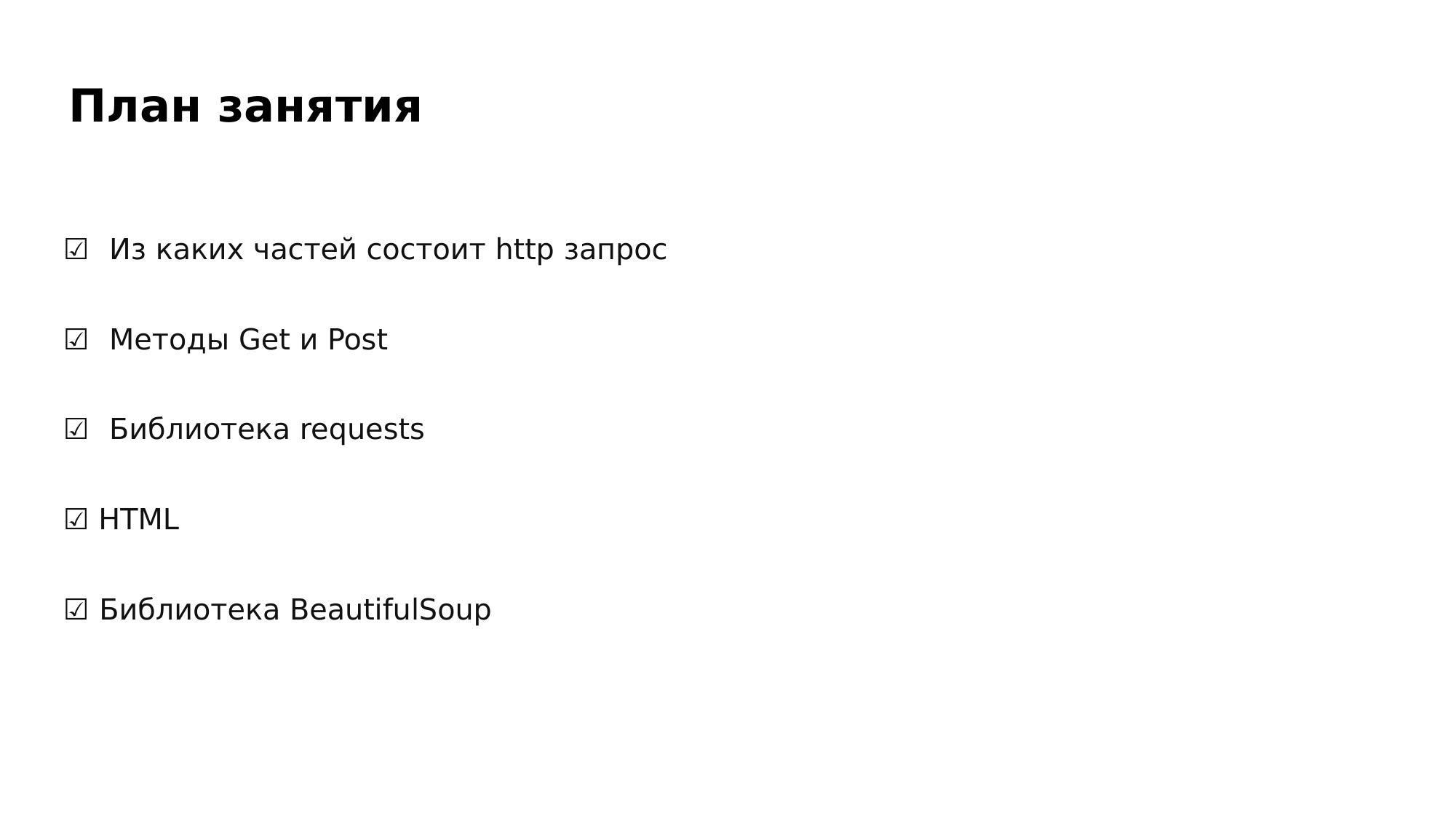

# План занятия
☑️  Из каких частей состоит http запрос
☑️  Методы Get и Post
☑️  Библиотека requests
☑️ HTML
☑️ Библиотека BeautifulSoup